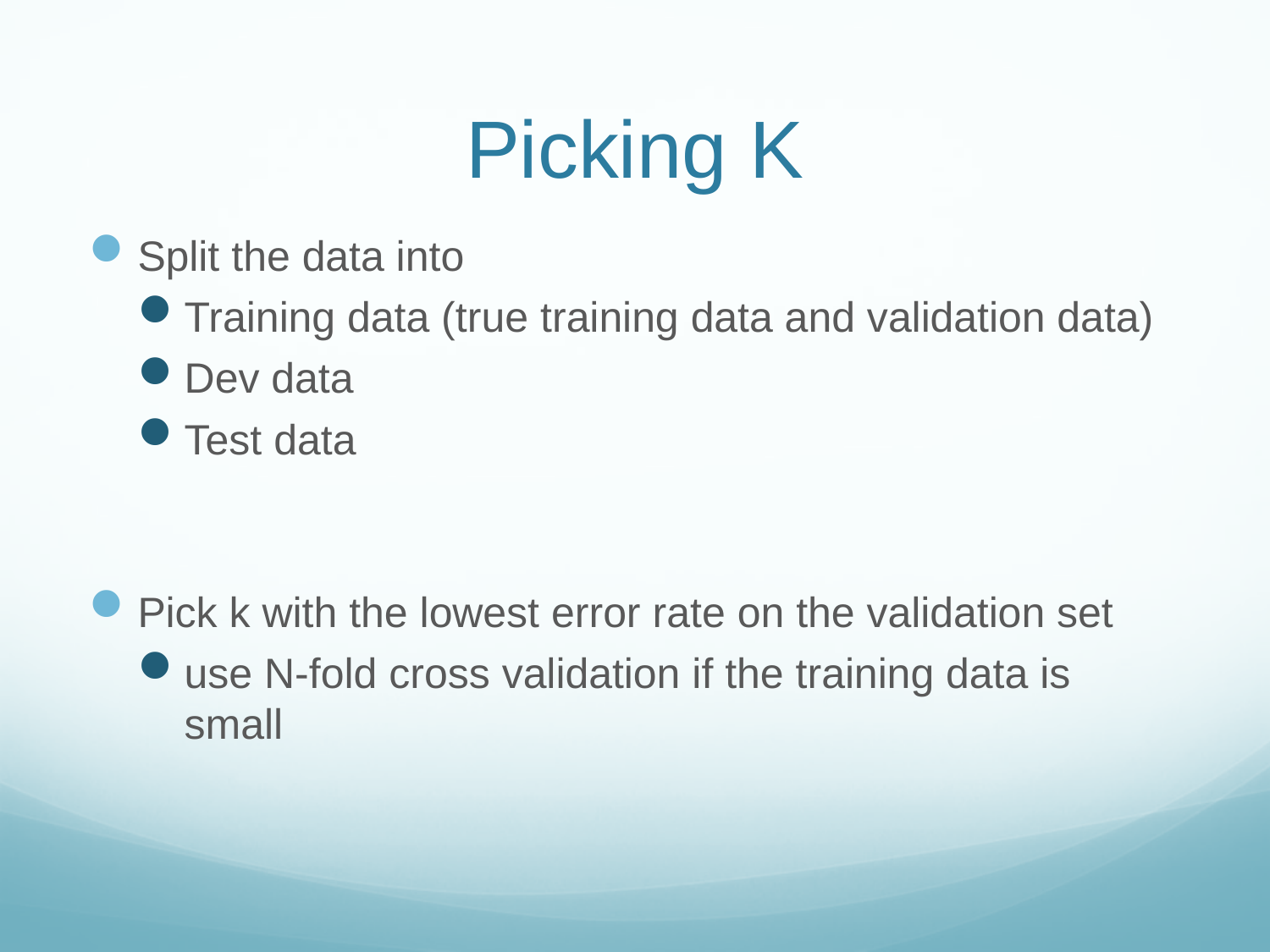

# Picking K
Split the data into
Training data (true training data and validation data)
Dev data
Test data

Pick k with the lowest error rate on the validation set
use N-fold cross validation if the training data is small